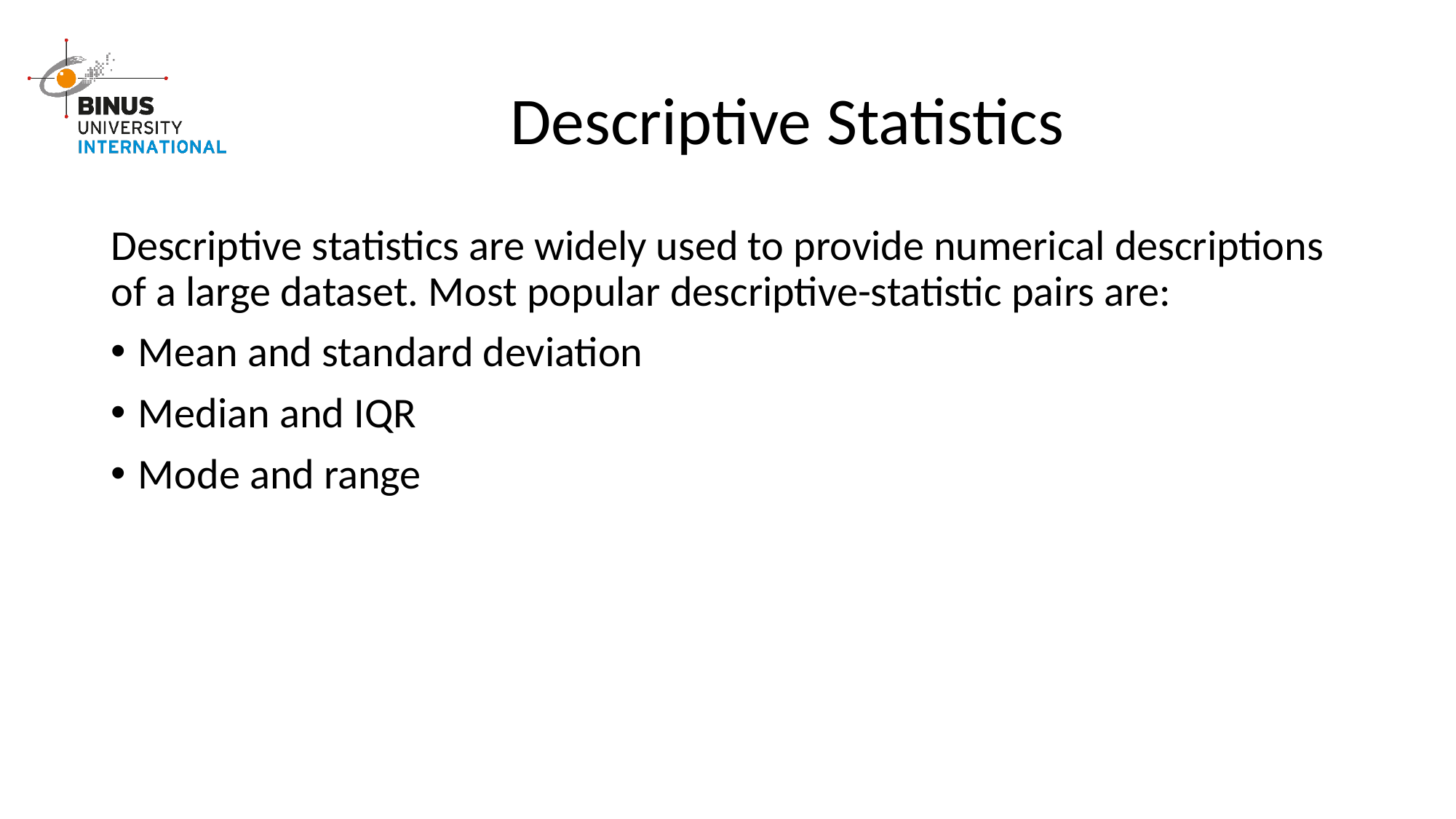

# Descriptive Statistics
Descriptive statistics are widely used to provide numerical descriptions of a large dataset. Most popular descriptive-statistic pairs are:
Mean and standard deviation
Median and IQR
Mode and range